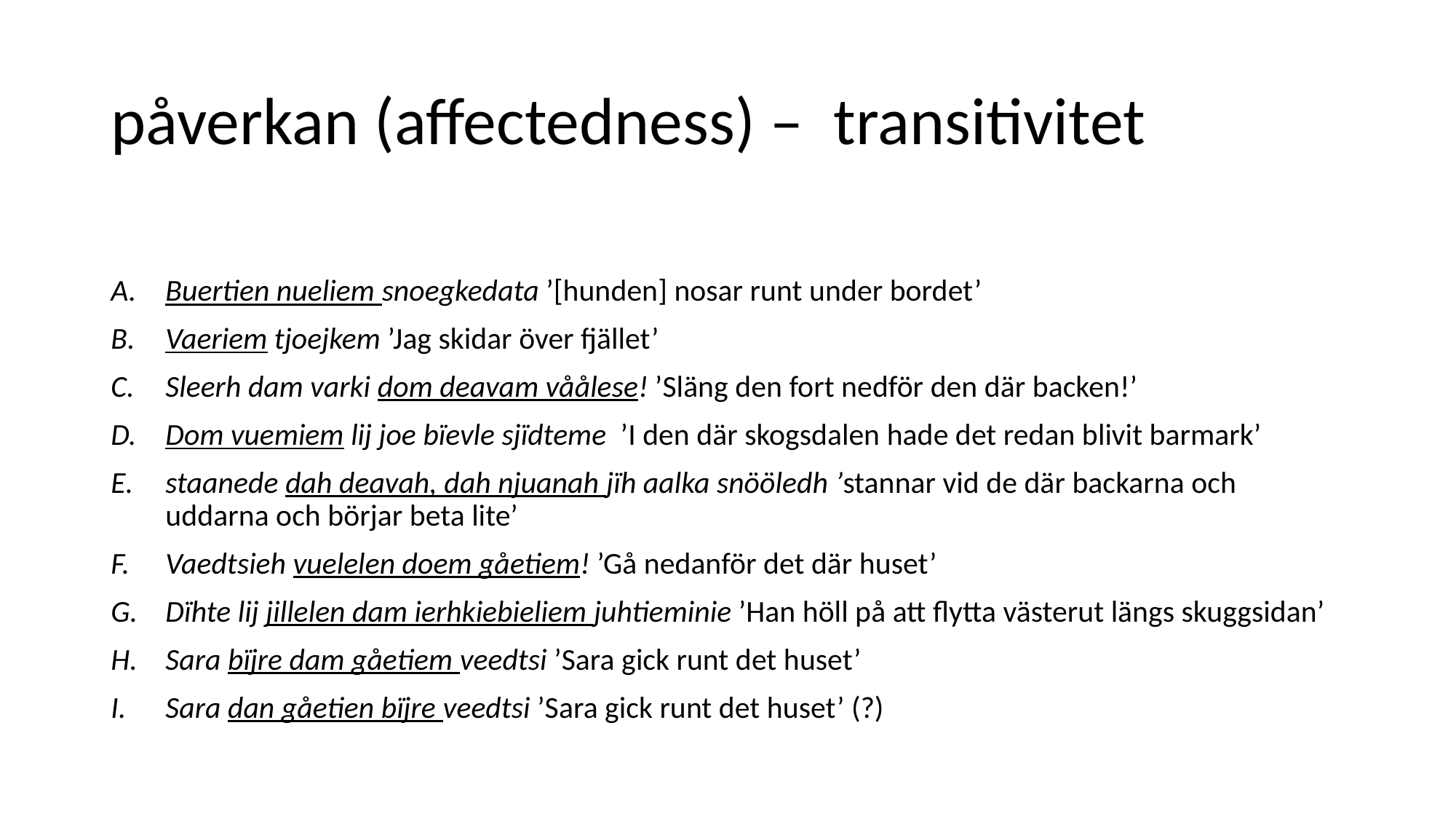

# påverkan (affectedness) –  transitivitet

Buertien nueliem snoegkedata ’[hunden] nosar runt under bordet’
Vaeriem tjoejkem ’Jag skidar över fjället’
Sleerh dam varki dom deavam våålese! ’Släng den fort nedför den där backen!’
Dom vuemiem lij joe bïevle sjïdteme  ’I den där skogsdalen hade det redan blivit barmark’
staanede dah deavah, dah njuanah jïh aalka snööledh ’stannar vid de där backarna och uddarna och börjar beta lite’
Vaedtsieh vuelelen doem gåetiem! ’Gå nedanför det där huset’
Dïhte lij jillelen dam ierhkiebieliem juhtieminie ’Han höll på att flytta västerut längs skuggsidan’
Sara bïjre dam gåetiem veedtsi ’Sara gick runt det huset’
Sara dan gåetien bïjre veedtsi ’Sara gick runt det huset’ (?)